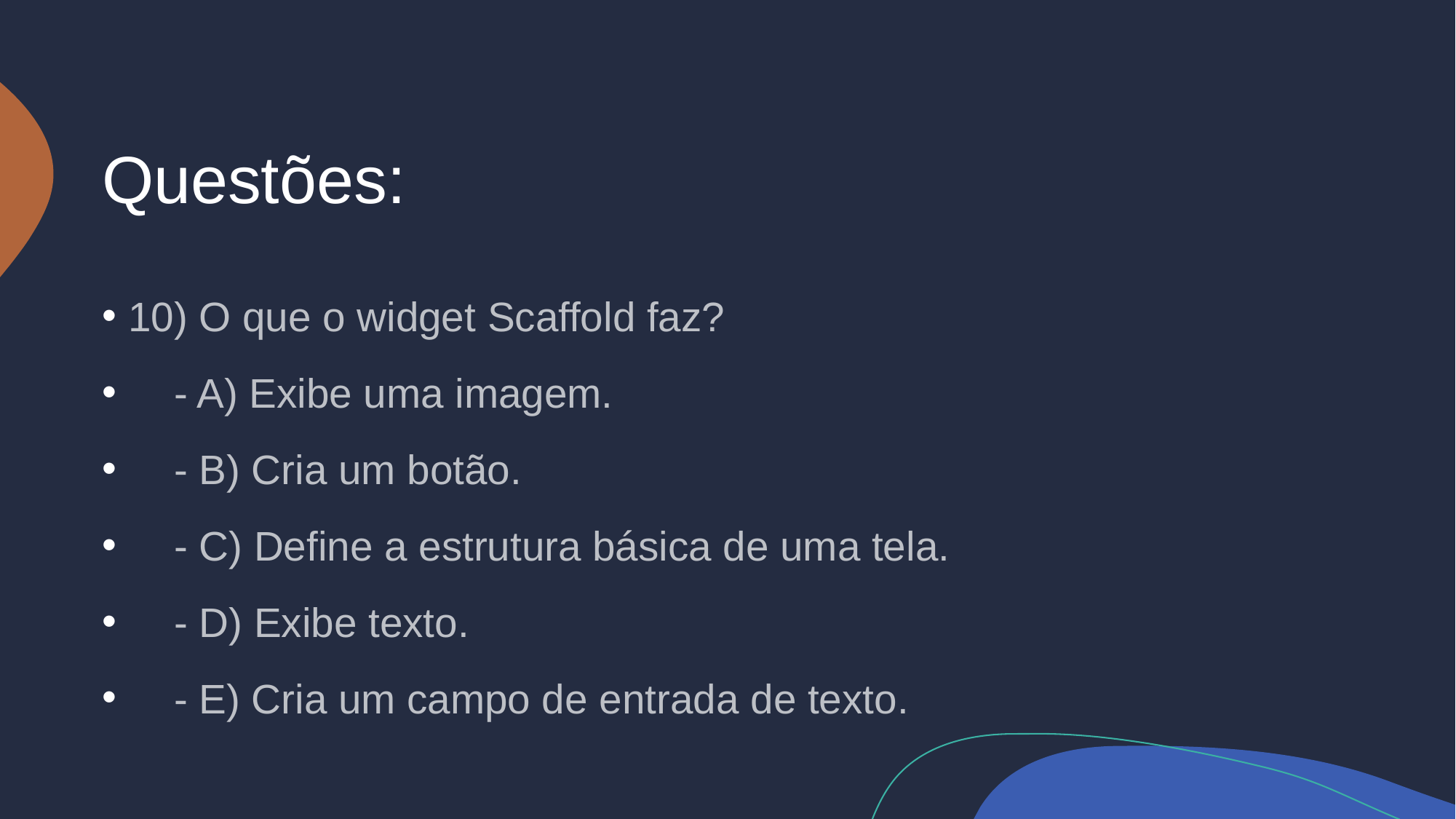

# Questões:
10) O que o widget Scaffold faz?
    - A) Exibe uma imagem.
    - B) Cria um botão.
    - C) Define a estrutura básica de uma tela.
    - D) Exibe texto.
    - E) Cria um campo de entrada de texto.